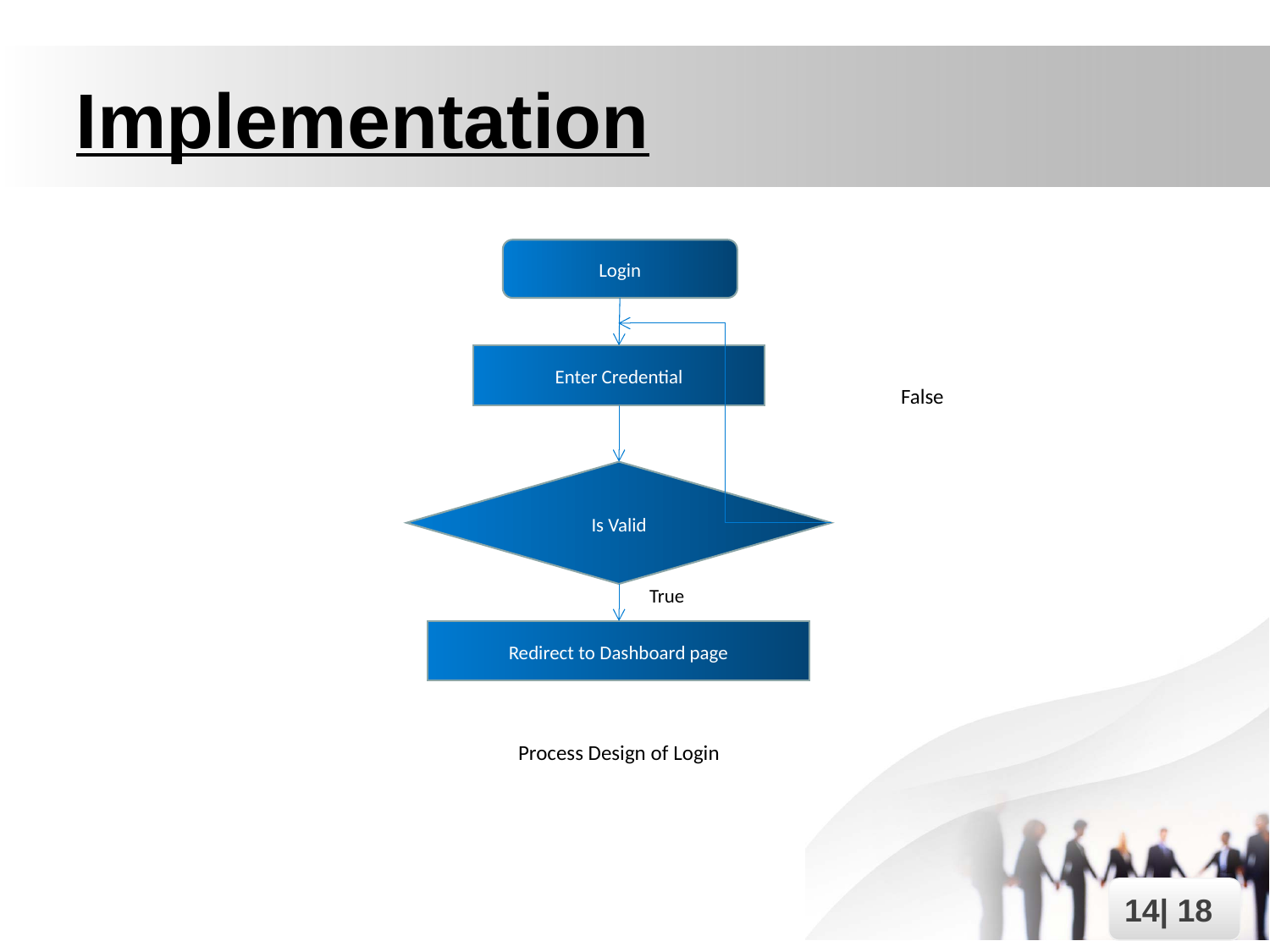

# Implementation
Login
Enter Credential
Is Valid
Redirect to Dashboard page
False

True
 Process Design of Login
14| 18